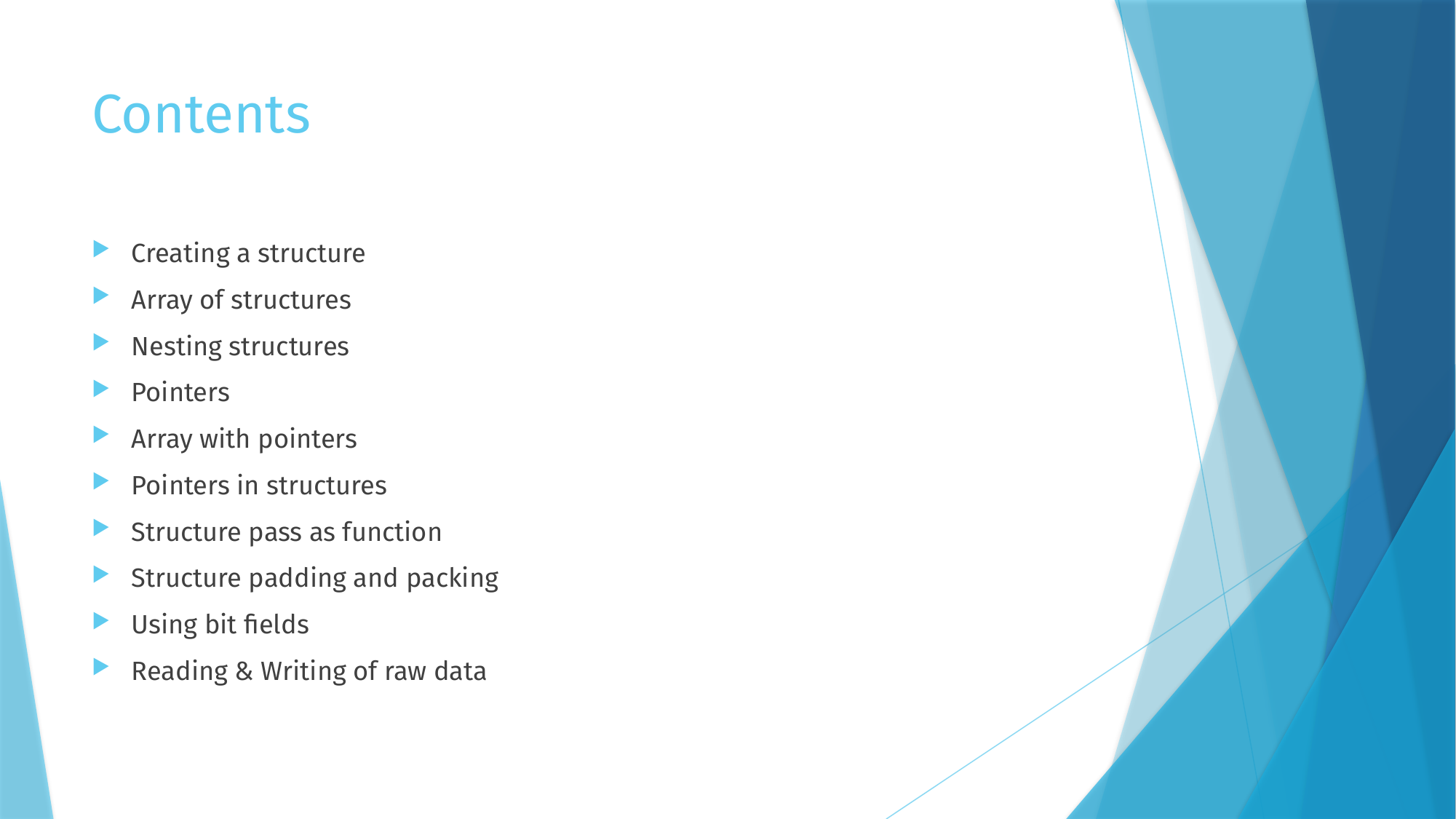

# Contents
Creating a structure
Array of structures
Nesting structures
Pointers
Array with pointers
Pointers in structures
Structure pass as function
Structure padding and packing
Using bit fields
Reading & Writing of raw data